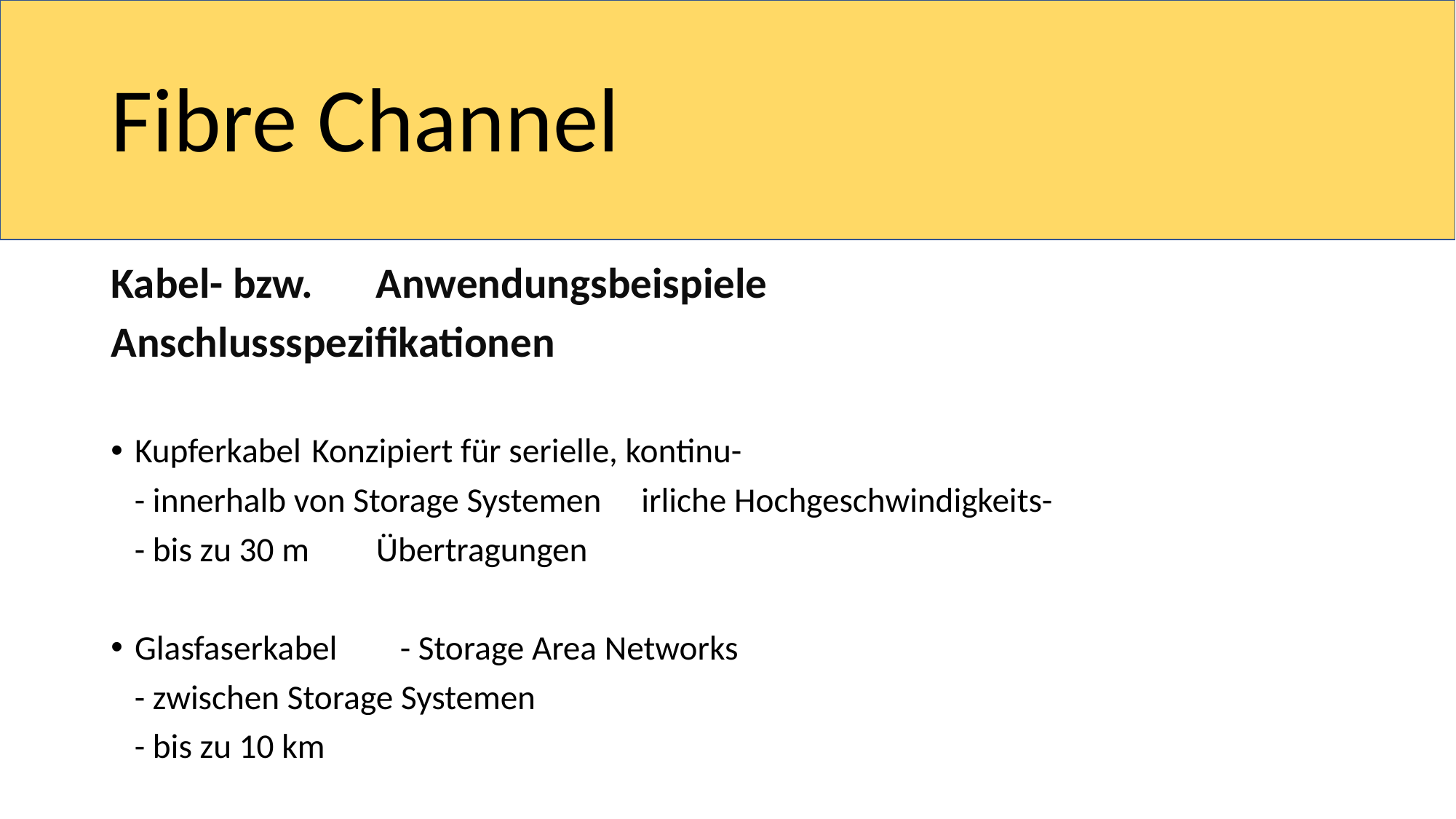

# Fibre Channel
Kabel- bzw. 				Anwendungsbeispiele
Anschlussspezifikationen

Kupferkabel					Konzipiert für serielle, kontinu-
   - innerhalb von Storage Systemen	irliche Hochgeschwindigkeits-
   - bis zu 30 m				Übertragungen

Glasfaserkabel				- Storage Area Networks
   - zwischen Storage Systemen
   - bis zu 10 km